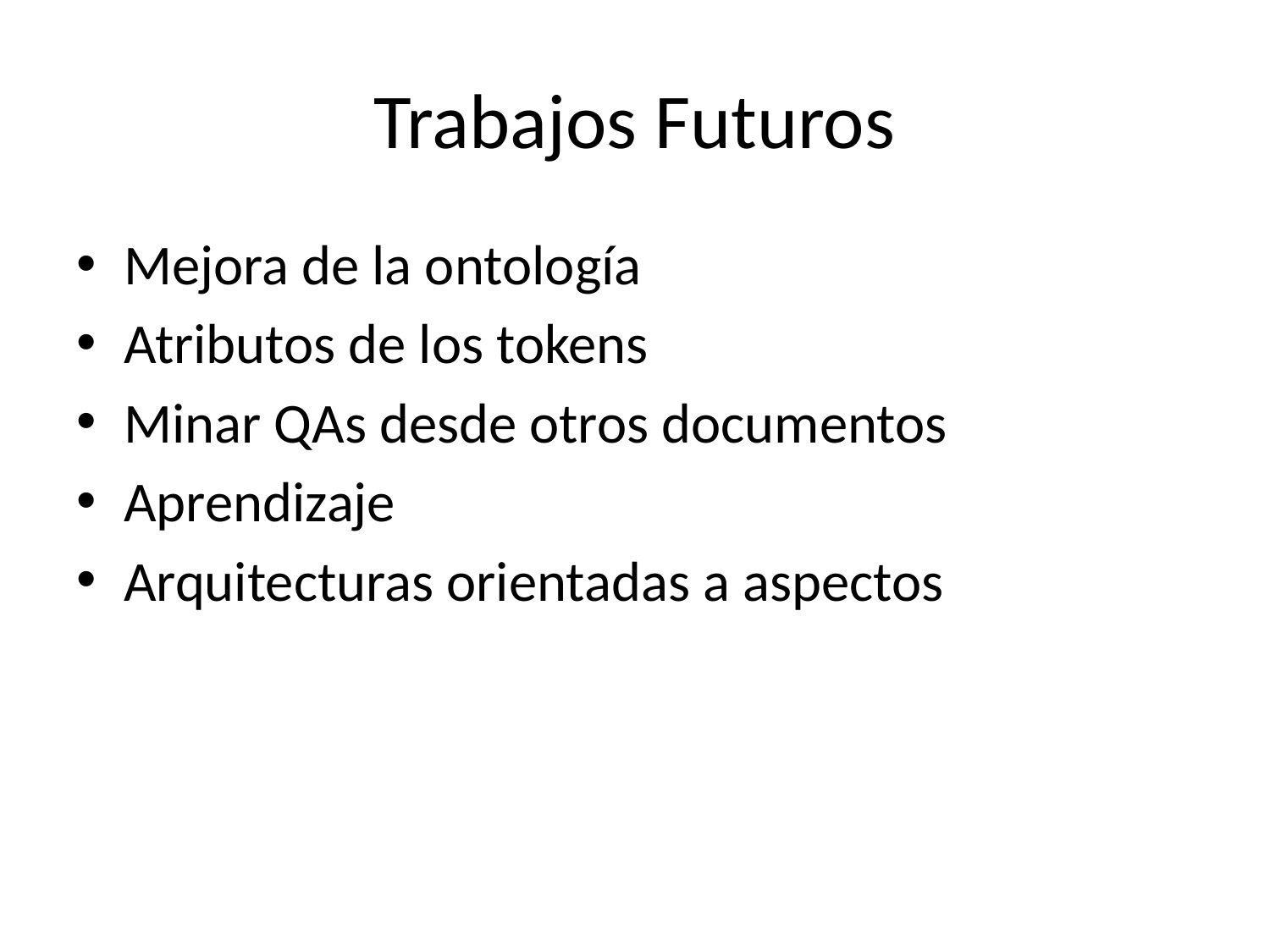

# Trabajos Futuros
Mejora de la ontología
Atributos de los tokens
Minar QAs desde otros documentos
Aprendizaje
Arquitecturas orientadas a aspectos